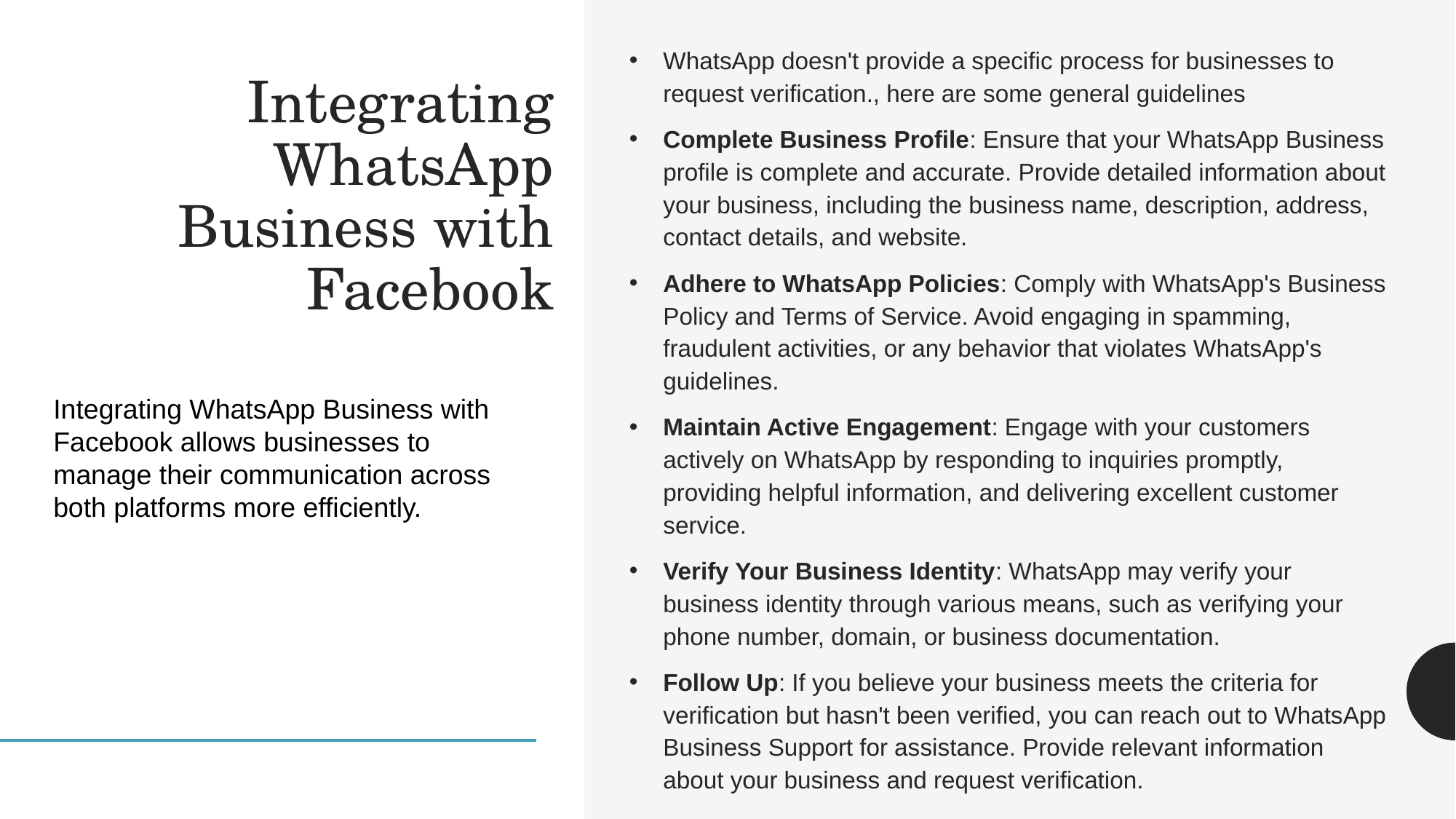

WhatsApp doesn't provide a specific process for businesses to request verification., here are some general guidelines
Complete Business Profile: Ensure that your WhatsApp Business profile is complete and accurate. Provide detailed information about your business, including the business name, description, address, contact details, and website.
Adhere to WhatsApp Policies: Comply with WhatsApp's Business Policy and Terms of Service. Avoid engaging in spamming, fraudulent activities, or any behavior that violates WhatsApp's guidelines.
Maintain Active Engagement: Engage with your customers actively on WhatsApp by responding to inquiries promptly, providing helpful information, and delivering excellent customer service.
Verify Your Business Identity: WhatsApp may verify your business identity through various means, such as verifying your phone number, domain, or business documentation.
Follow Up: If you believe your business meets the criteria for verification but hasn't been verified, you can reach out to WhatsApp Business Support for assistance. Provide relevant information about your business and request verification.
# Integrating WhatsApp Business with Facebook
Integrating WhatsApp Business with Facebook allows businesses to manage their communication across both platforms more efficiently.